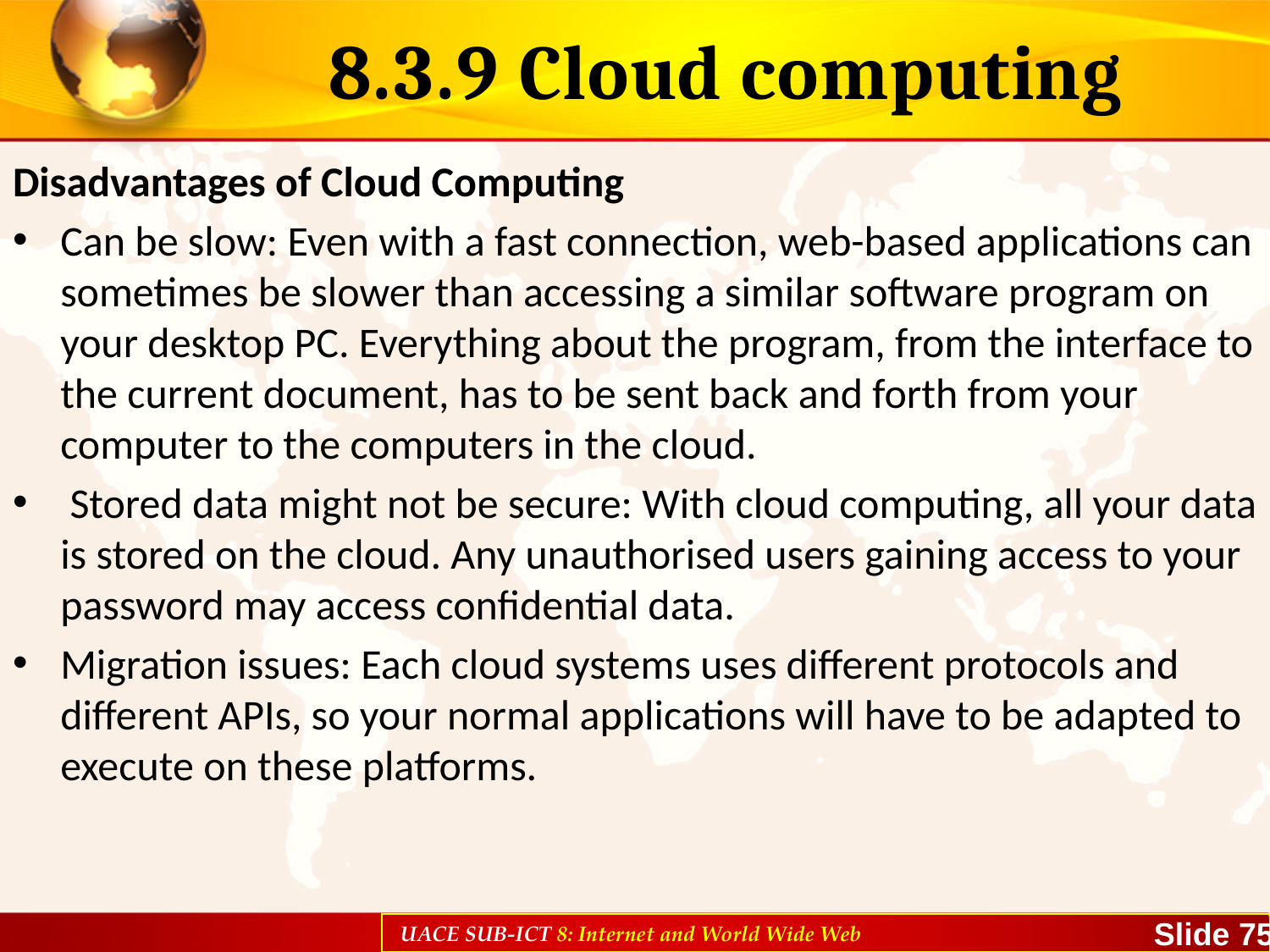

# 8.3.9 Cloud computing
Disadvantages of Cloud Computing
Can be slow: Even with a fast connection, web-based applications can sometimes be slower than accessing a similar software program on your desktop PC. Everything about the program, from the interface to the current document, has to be sent back and forth from your computer to the computers in the cloud.
 Stored data might not be secure: With cloud computing, all your data is stored on the cloud. Any unauthorised users gaining access to your password may access confidential data.
Migration issues: Each cloud systems uses different protocols and different APIs, so your normal applications will have to be adapted to execute on these platforms.